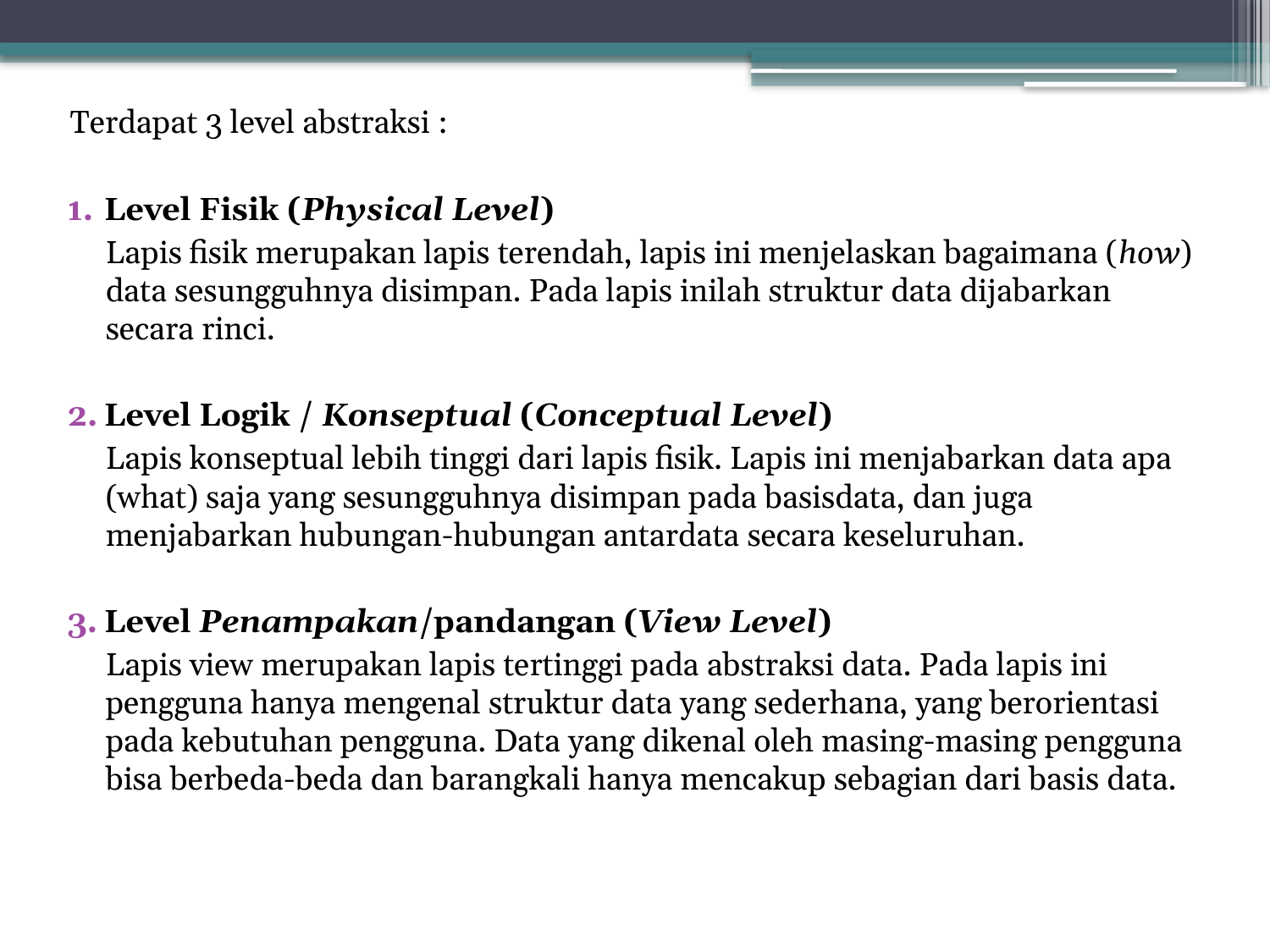

Terdapat 3 level abstraksi :

Level Fisik (Physical Level)
	Lapis fisik merupakan lapis terendah, lapis ini menjelaskan bagaimana (how) data sesungguhnya disimpan. Pada lapis inilah struktur data dijabarkan secara rinci.

Level Logik / Konseptual (Conceptual Level)
	Lapis konseptual lebih tinggi dari lapis fisik. Lapis ini menjabarkan data apa (what) saja yang sesungguhnya disimpan pada basisdata, dan juga menjabarkan hubungan-hubungan antardata secara keseluruhan.

Level Penampakan/pandangan (View Level)
	Lapis view merupakan lapis tertinggi pada abstraksi data. Pada lapis ini pengguna hanya mengenal struktur data yang sederhana, yang berorientasi pada kebutuhan pengguna. Data yang dikenal oleh masing-masing pengguna bisa berbeda-beda dan barangkali hanya mencakup sebagian dari basis data.